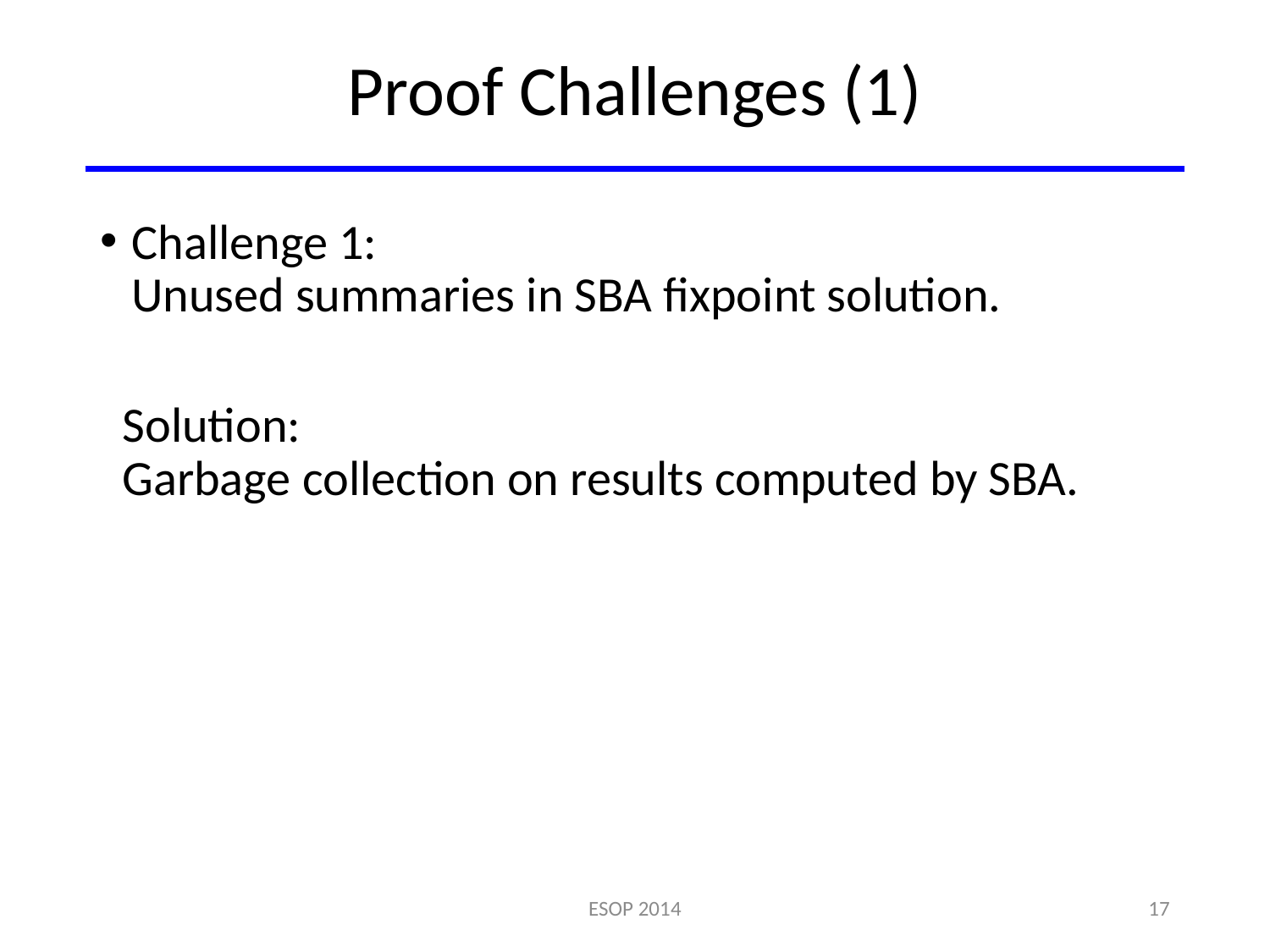

# Proof Challenges (1)
Challenge 1:
Unused summaries in SBA fixpoint solution.
  Solution:
  Garbage collection on results computed by SBA.
ESOP 2014
17